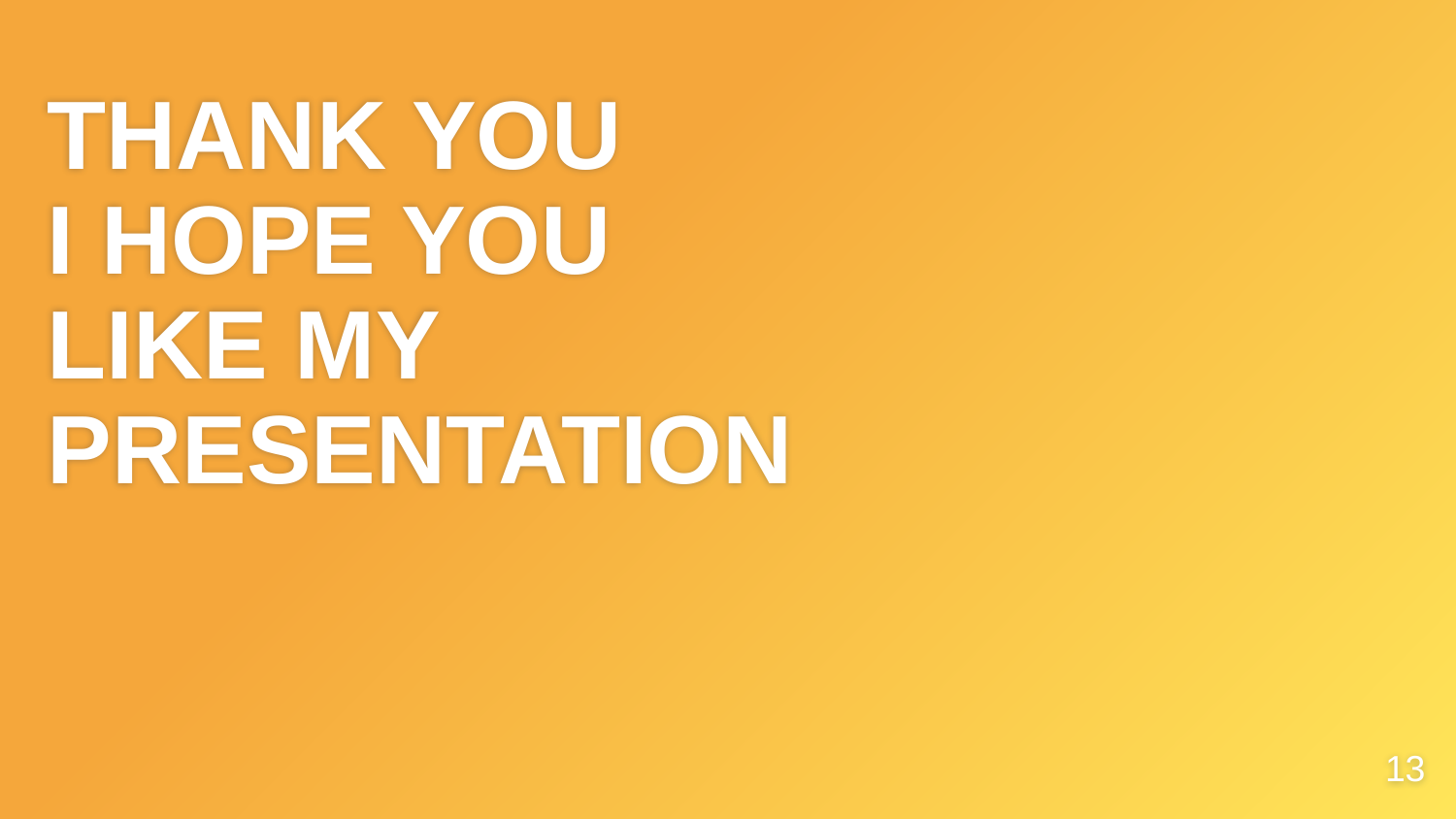

# THANK YOU I HOPE YOU LIKE MY PRESENTATION
13